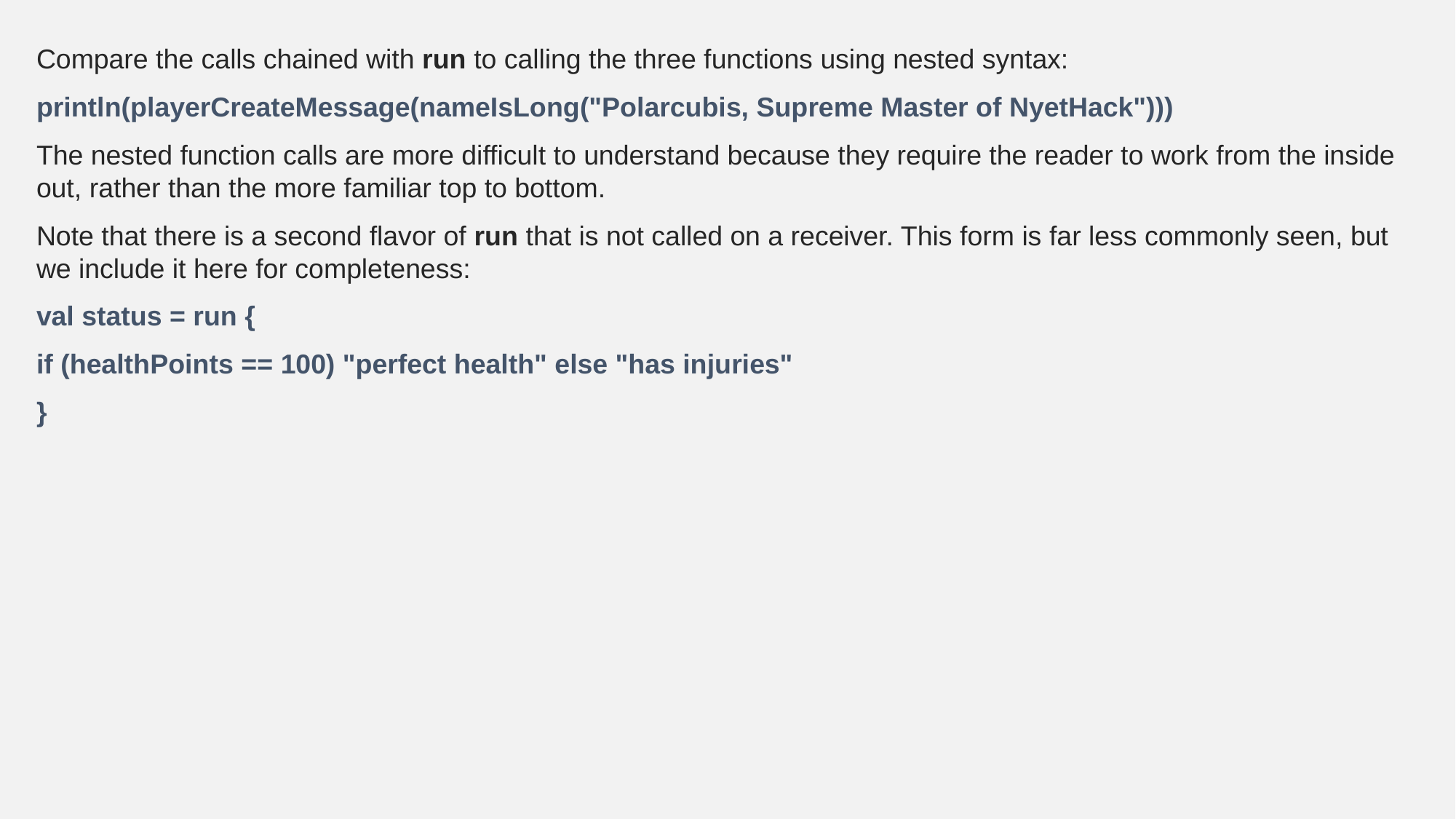

Compare the calls chained with run to calling the three functions using nested syntax:
println(playerCreateMessage(nameIsLong("Polarcubis, Supreme Master of NyetHack")))
The nested function calls are more difficult to understand because they require the reader to work from the inside out, rather than the more familiar top to bottom.
Note that there is a second flavor of run that is not called on a receiver. This form is far less commonly seen, but we include it here for completeness:
val status = run {
if (healthPoints == 100) "perfect health" else "has injuries"
}